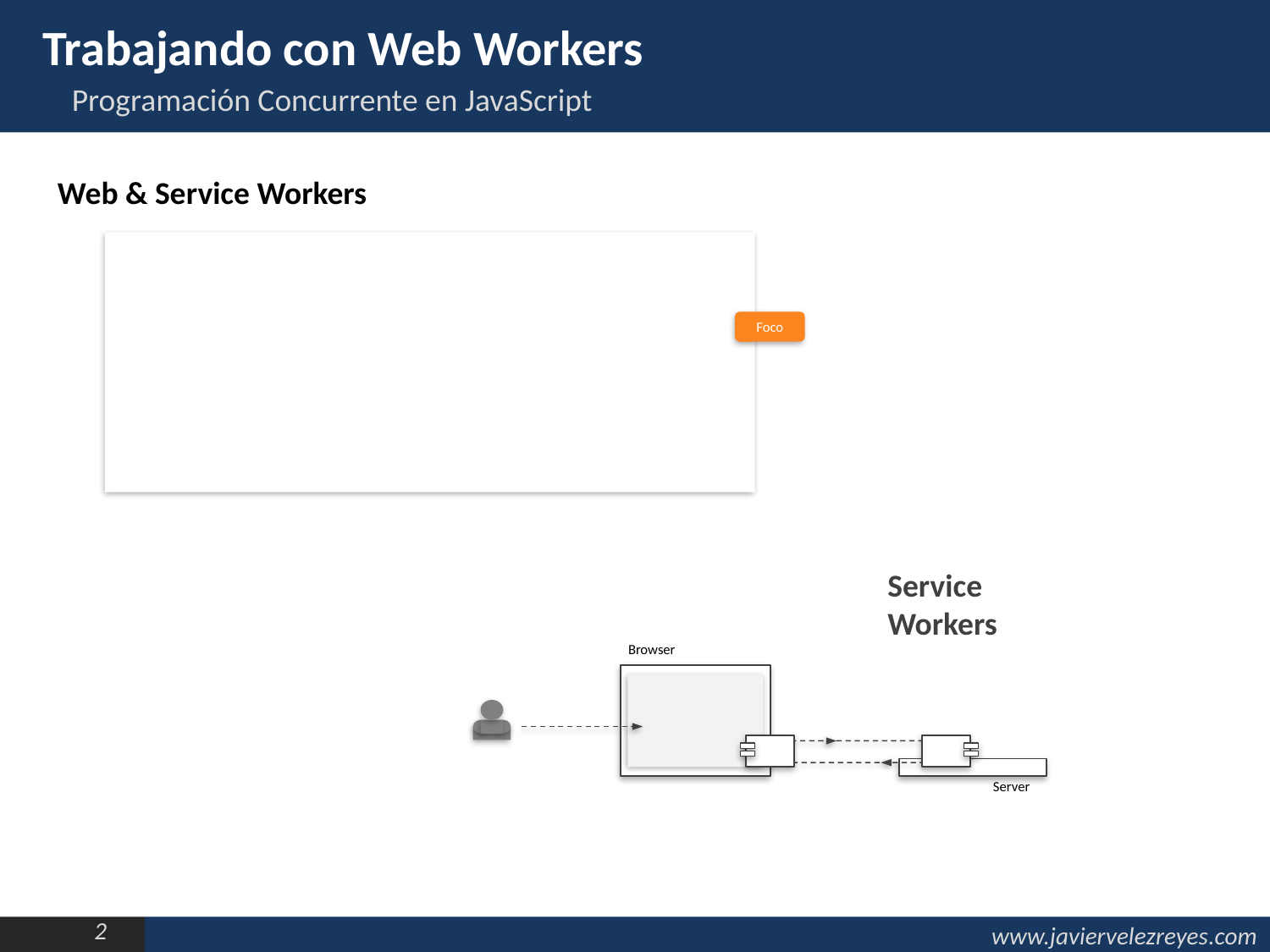

Trabajando con Web Workers
Programación Concurrente en JavaScript
Web & Service Workers

Web Workers
Foco

Worker
Client

Service Workers
Browser

Server